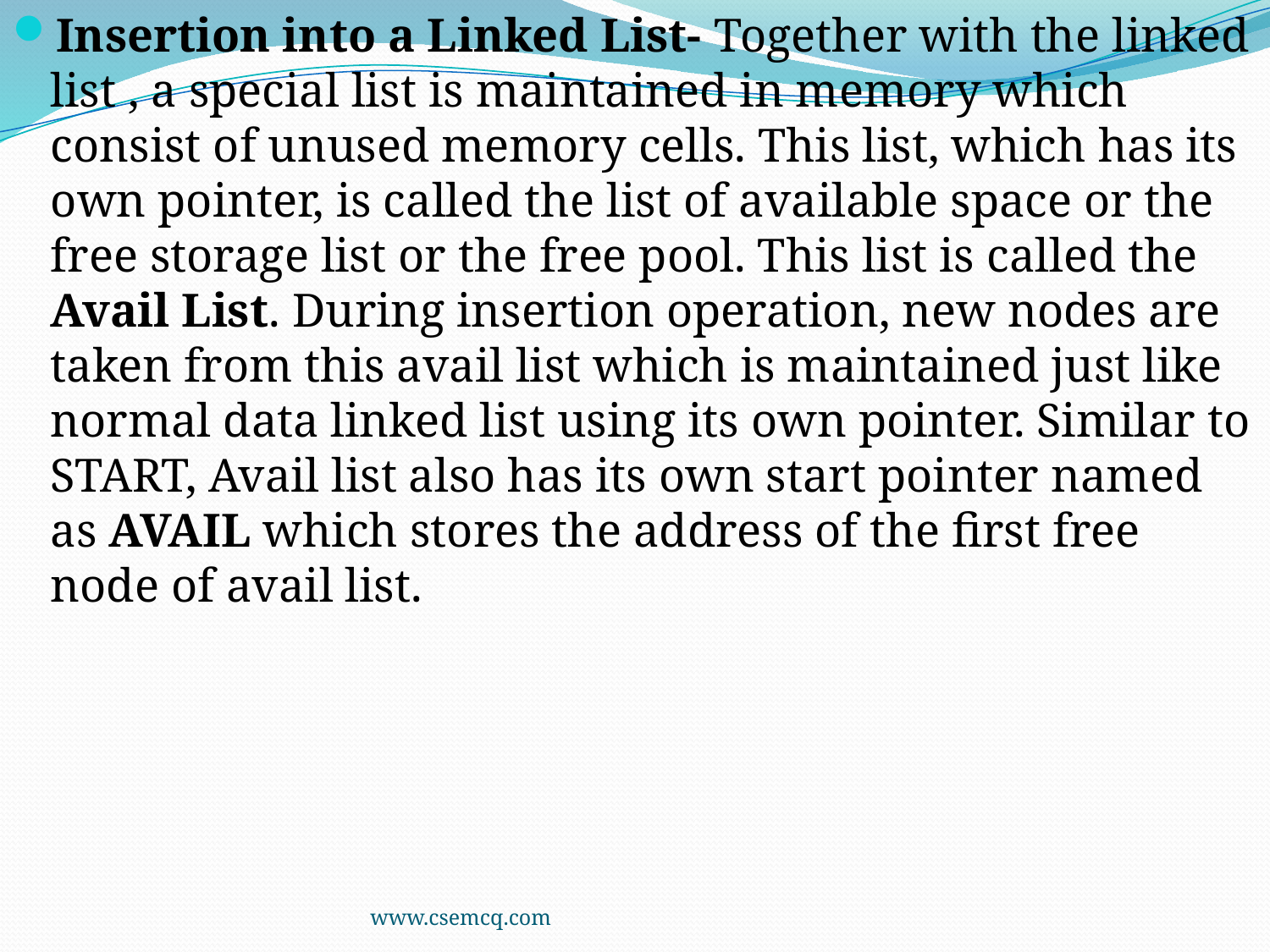

Insertion into a Linked List- Together with the linked list , a special list is maintained in memory which consist of unused memory cells. This list, which has its own pointer, is called the list of available space or the free storage list or the free pool. This list is called the Avail List. During insertion operation, new nodes are taken from this avail list which is maintained just like normal data linked list using its own pointer. Similar to START, Avail list also has its own start pointer named as AVAIL which stores the address of the first free node of avail list.
www.csemcq.com